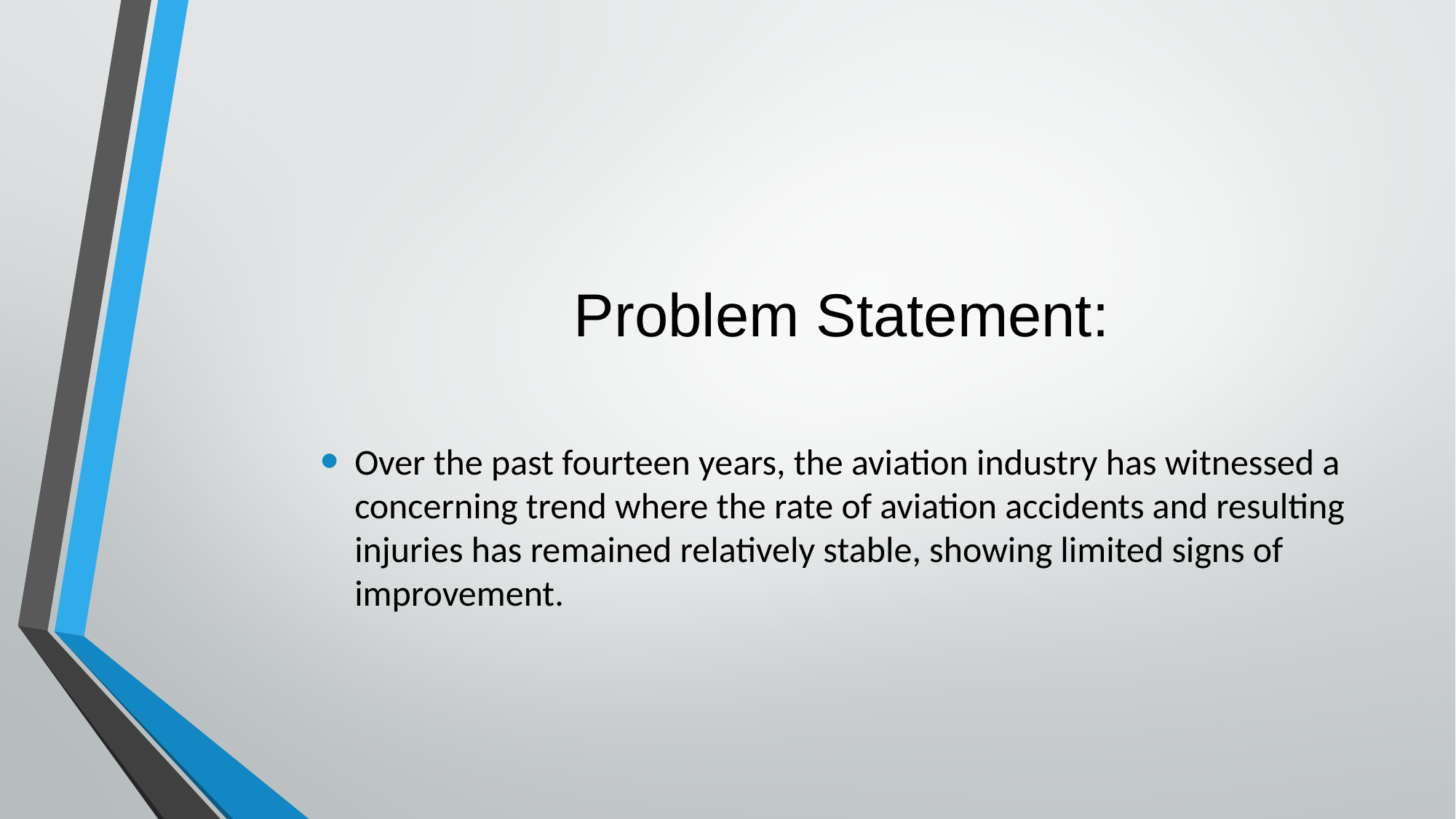

# Problem Statement:
Over the past fourteen years, the aviation industry has witnessed a concerning trend where the rate of aviation accidents and resulting injuries has remained relatively stable, showing limited signs of improvement.